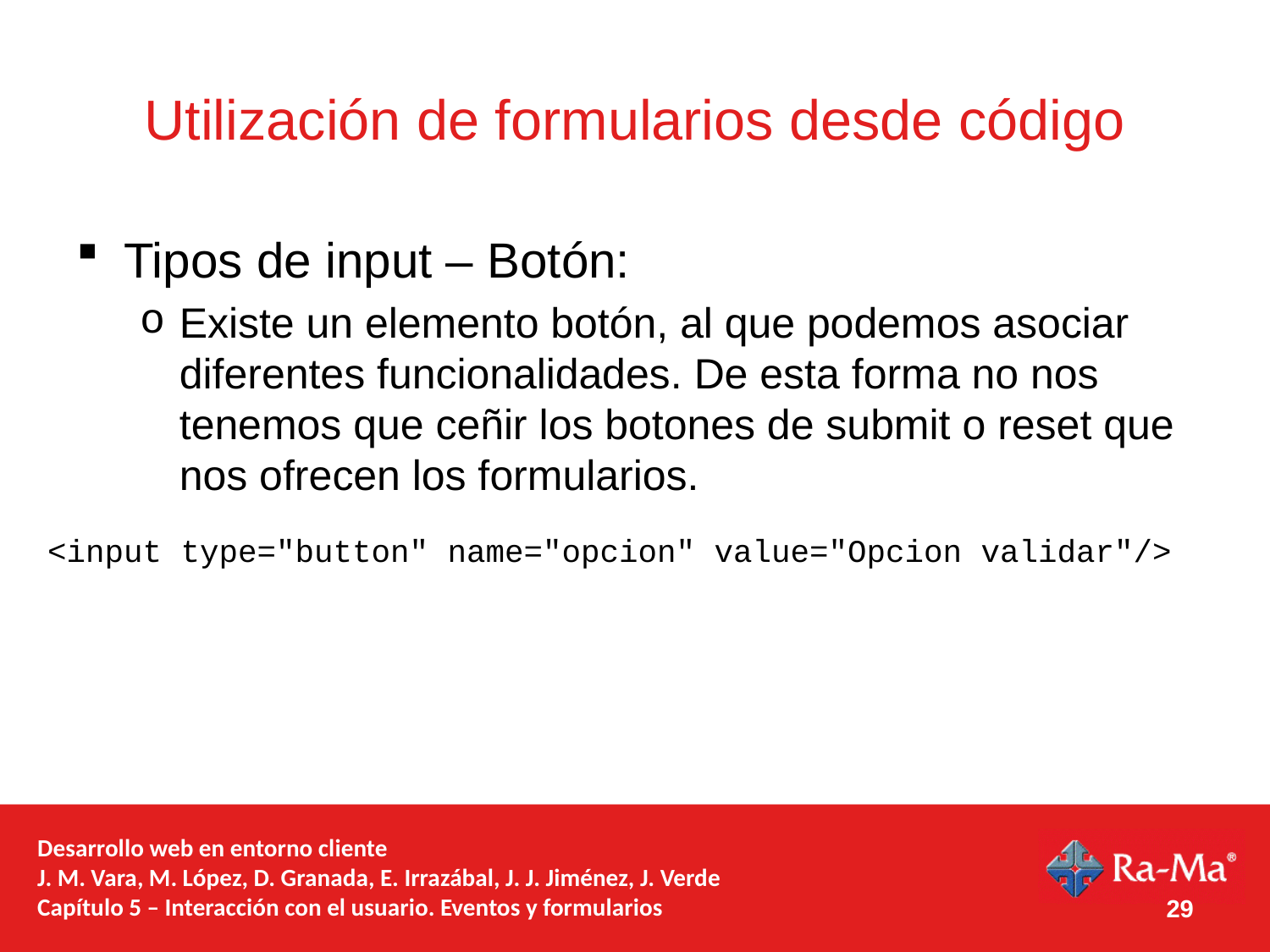

# Utilización de formularios desde código
Tipos de input – Botón:
Existe un elemento botón, al que podemos asociar diferentes funcionalidades. De esta forma no nos tenemos que ceñir los botones de submit o reset que nos ofrecen los formularios.
<input type="button" name="opcion" value="Opcion validar"/>
Desarrollo web en entorno cliente
J. M. Vara, M. López, D. Granada, E. Irrazábal, J. J. Jiménez, J. Verde
Capítulo 5 – Interacción con el usuario. Eventos y formularios
29